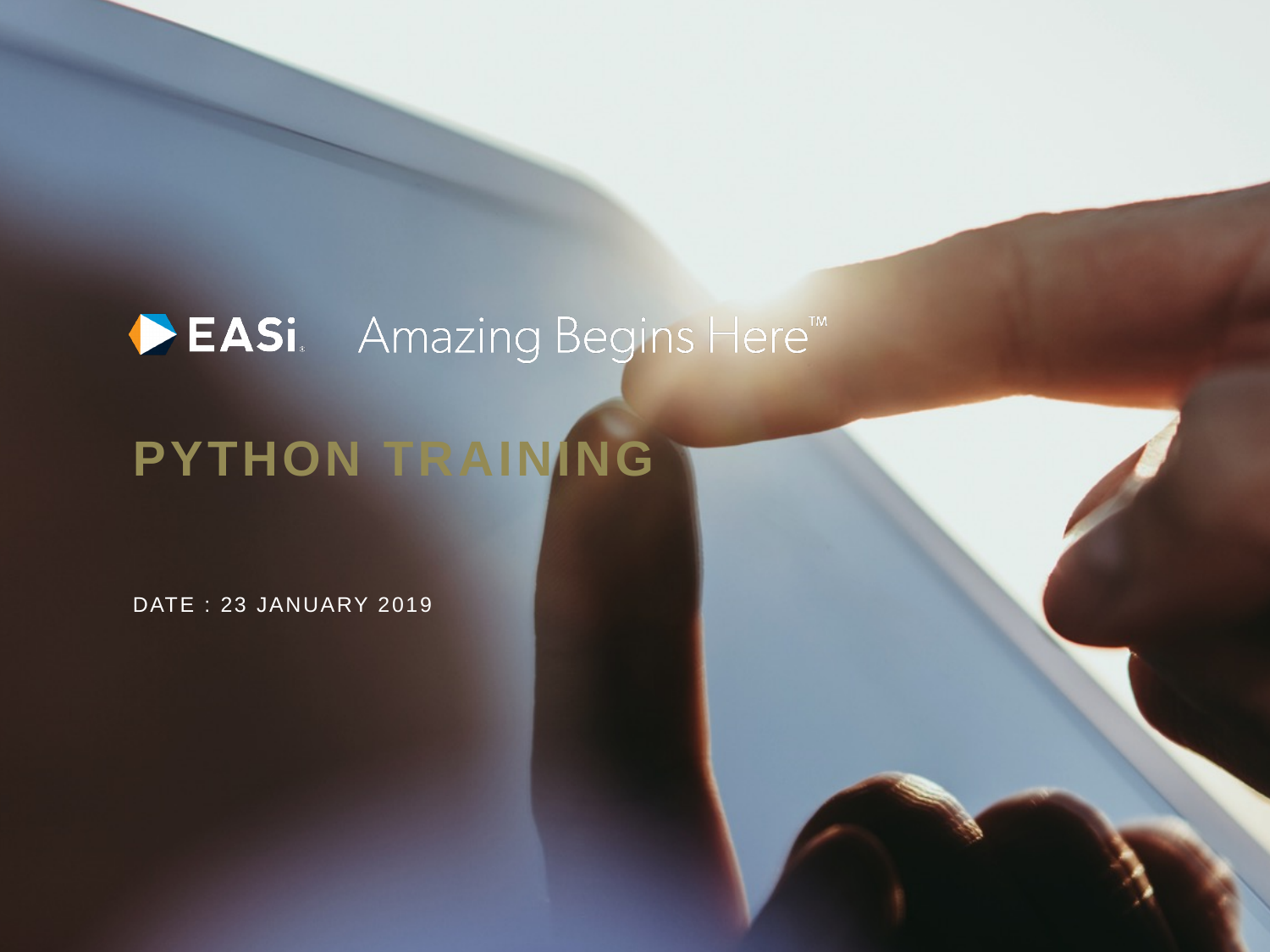

# Python Training
Date : 23 January 2019